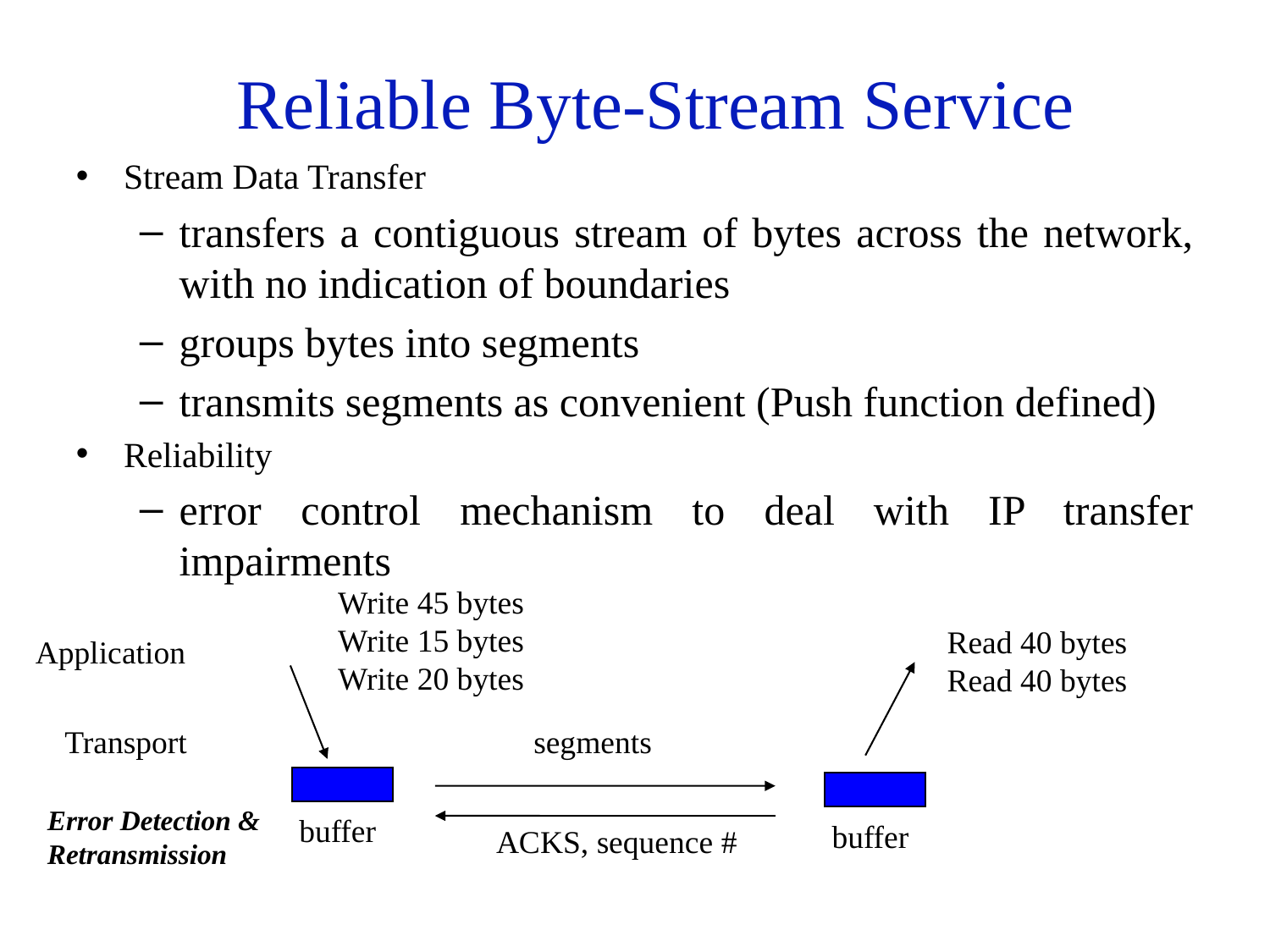

# Reliable Byte-Stream Service
Stream Data Transfer
transfers a contiguous stream of bytes across the network, with no indication of boundaries
groups bytes into segments
transmits segments as convenient (Push function defined)
Reliability
error control mechanism to deal with IP transfer impairments

Write 45 bytes
Write 15 bytes
Write 20 bytes
Read 40 bytes
Read 40 bytes
Application

Transport
segments

Error Detection & Retransmission
buffer
buffer

ACKS, sequence #